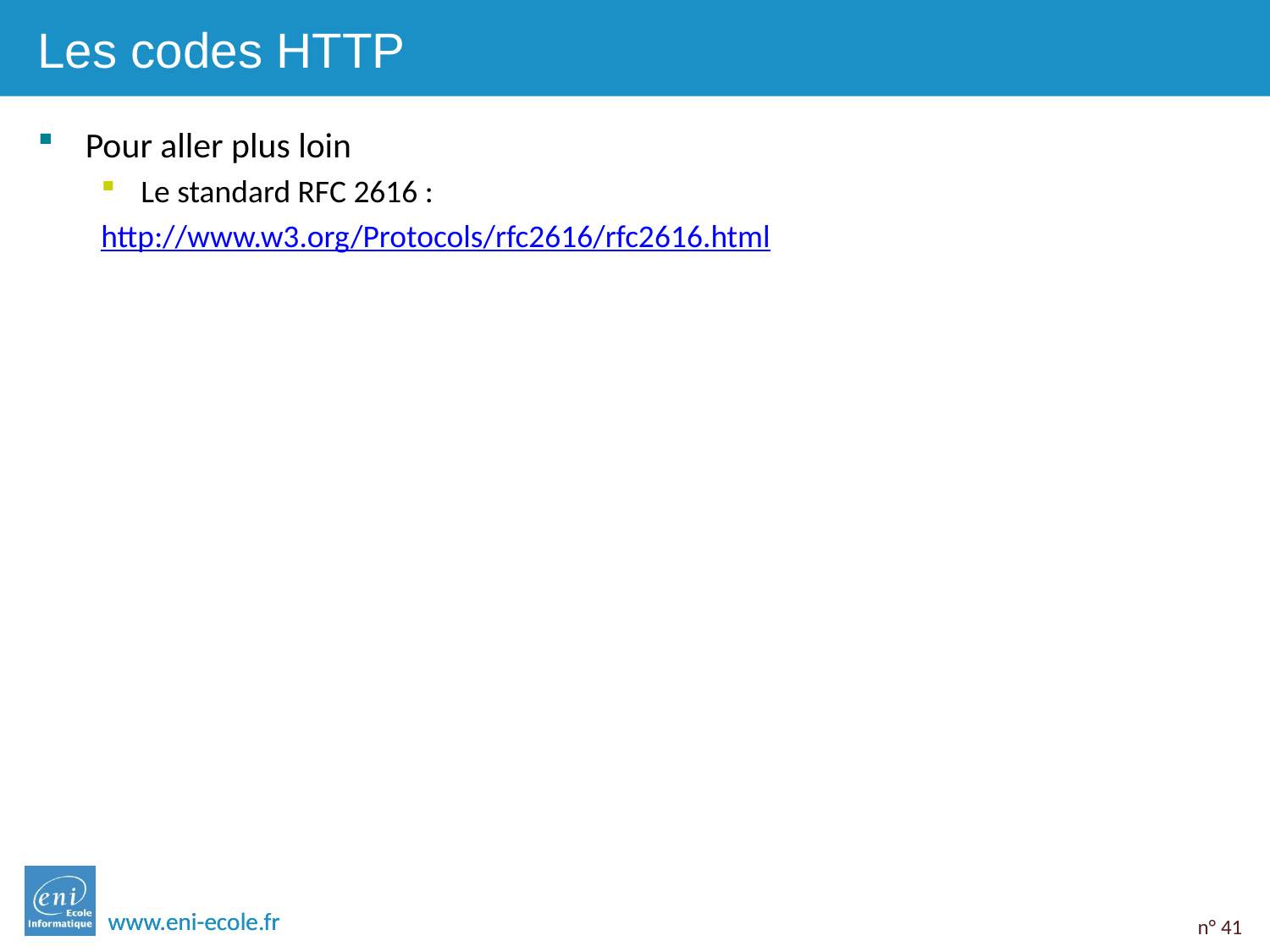

# Les codes HTTP
Pour aller plus loin
Le standard RFC 2616 :
http://www.w3.org/Protocols/rfc2616/rfc2616.html